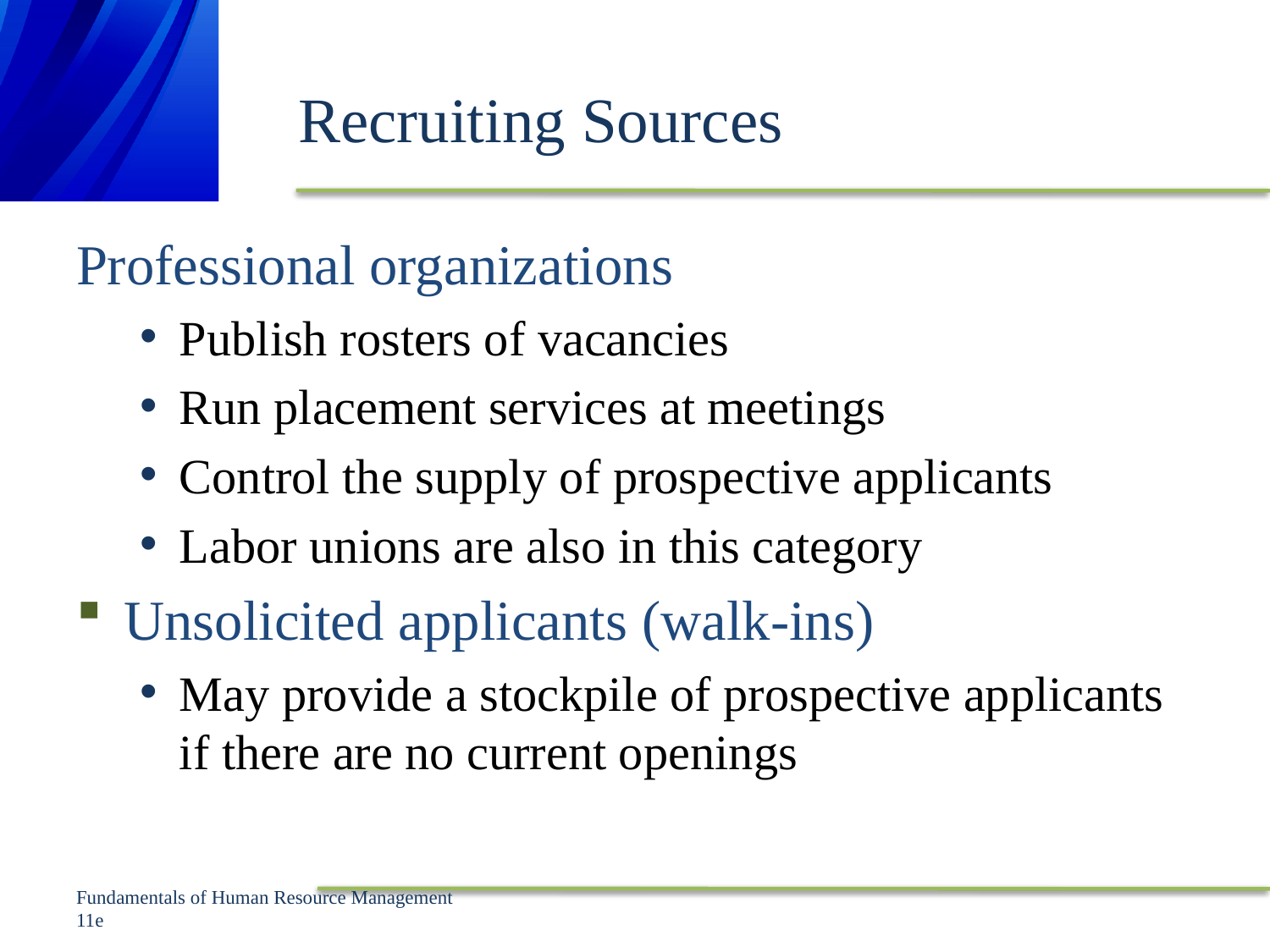

# Recruiting Sources
Professional organizations
Publish rosters of vacancies
Run placement services at meetings
Control the supply of prospective applicants
Labor unions are also in this category
Unsolicited applicants (walk-ins)
May provide a stockpile of prospective applicants if there are no current openings

Fundamentals of Human Resource Management 11e